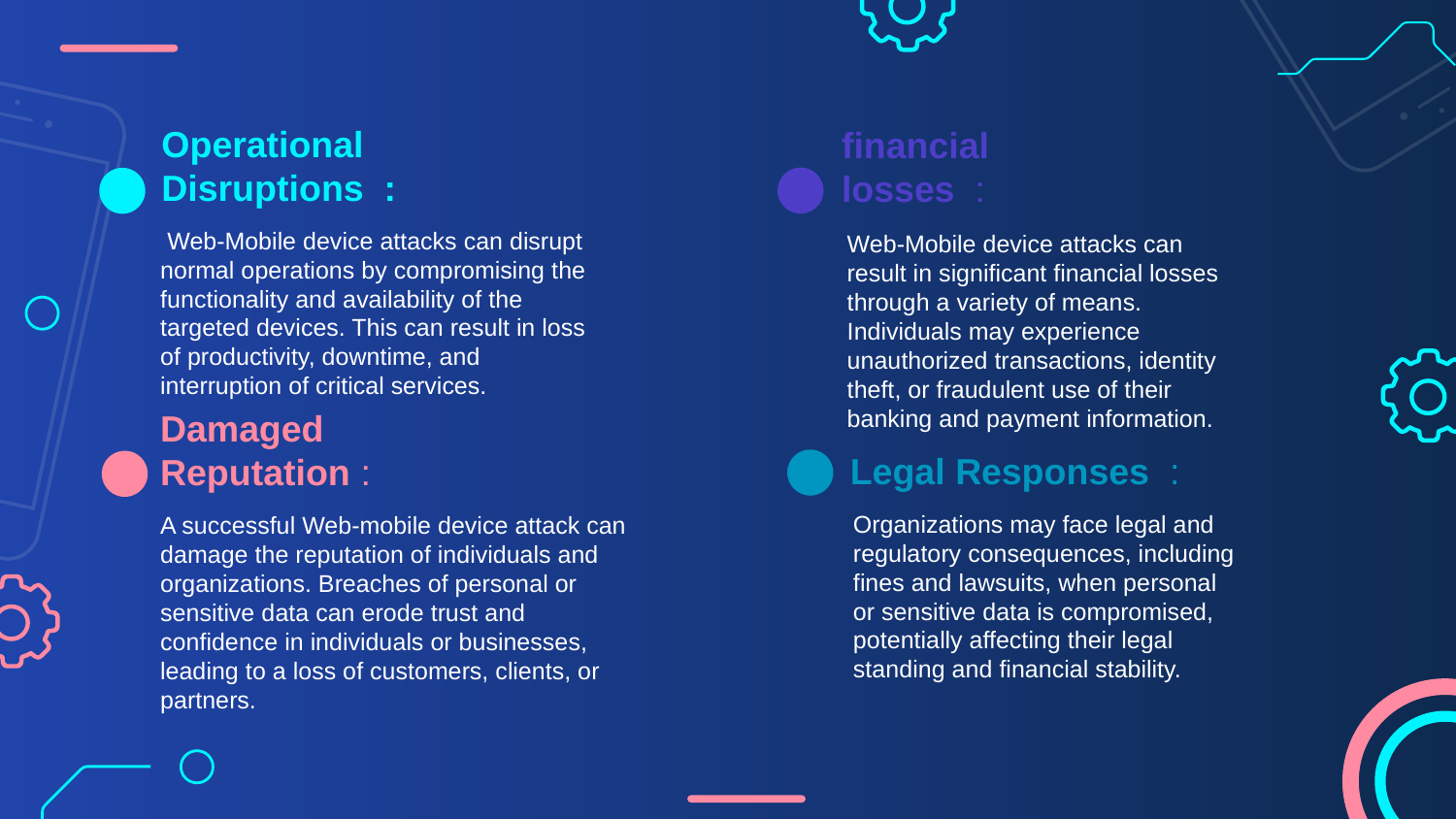

Operational Disruptions  :
financial losses  :

 Web-Mobile device attacks can disrupt normal operations by compromising the functionality and availability of the targeted devices. This can result in loss of productivity, downtime, and interruption of critical services.
Web-Mobile device attacks can result in significant financial losses through a variety of means. Individuals may experience unauthorized transactions, identity theft, or fraudulent use of their banking and payment information.
Legal Responses  :
Damaged Reputation :

Organizations may face legal and regulatory consequences, including fines and lawsuits, when personal or sensitive data is compromised, potentially affecting their legal standing and financial stability.

A successful Web-mobile device attack can damage the reputation of individuals and organizations. Breaches of personal or sensitive data can erode trust and confidence in individuals or businesses, leading to a loss of customers, clients, or partners.